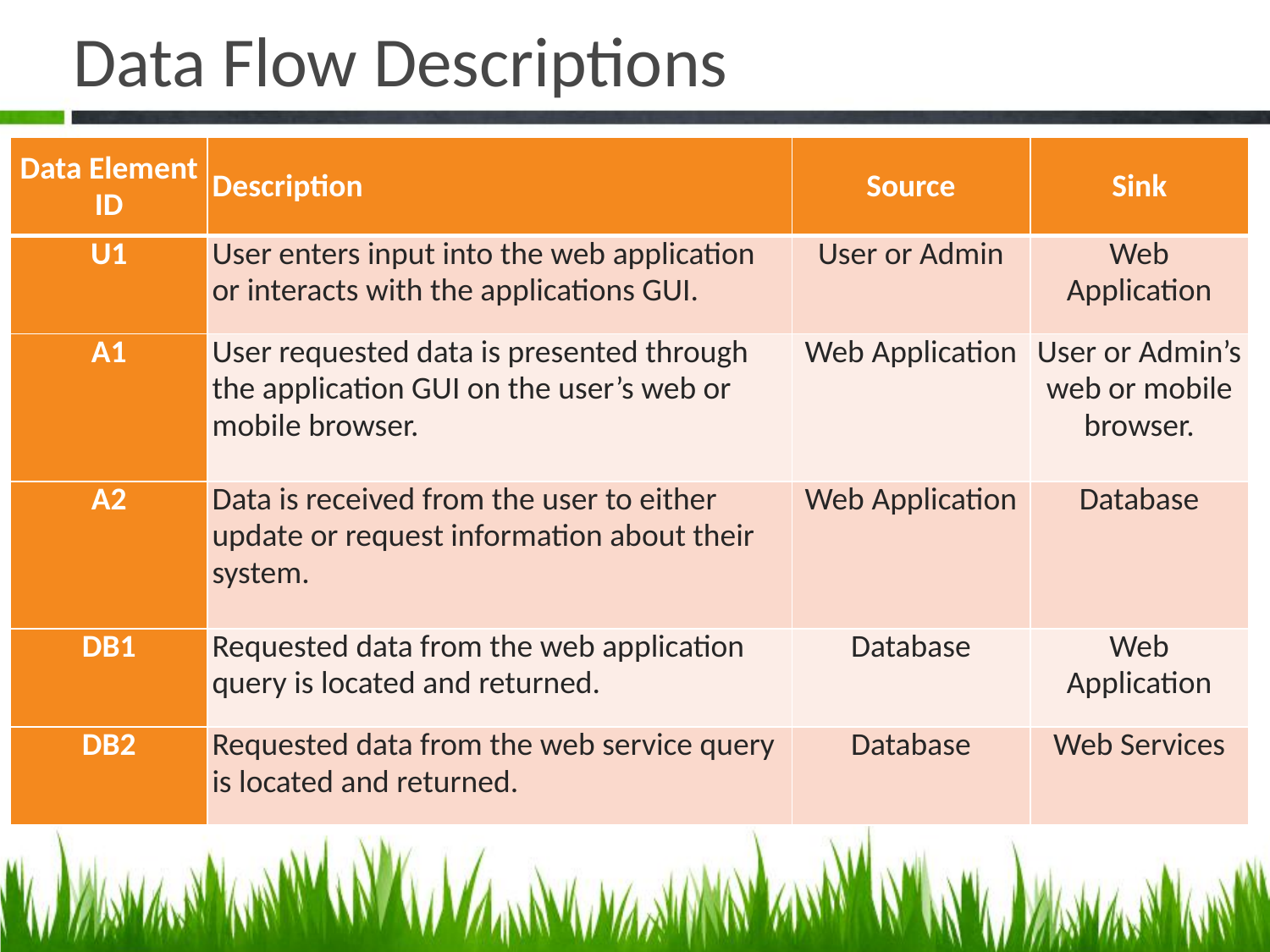

# Data Flow Descriptions
| Data Element ID | Description | Source | Sink |
| --- | --- | --- | --- |
| U1 | User enters input into the web application or interacts with the applications GUI. | User or Admin | Web Application |
| A1 | User requested data is presented through the application GUI on the user’s web or mobile browser. | Web Application | User or Admin’s web or mobile browser. |
| A2 | Data is received from the user to either update or request information about their system. | Web Application | Database |
| DB1 | Requested data from the web application query is located and returned. | Database | Web Application |
| DB2 | Requested data from the web service query is located and returned. | Database | Web Services |